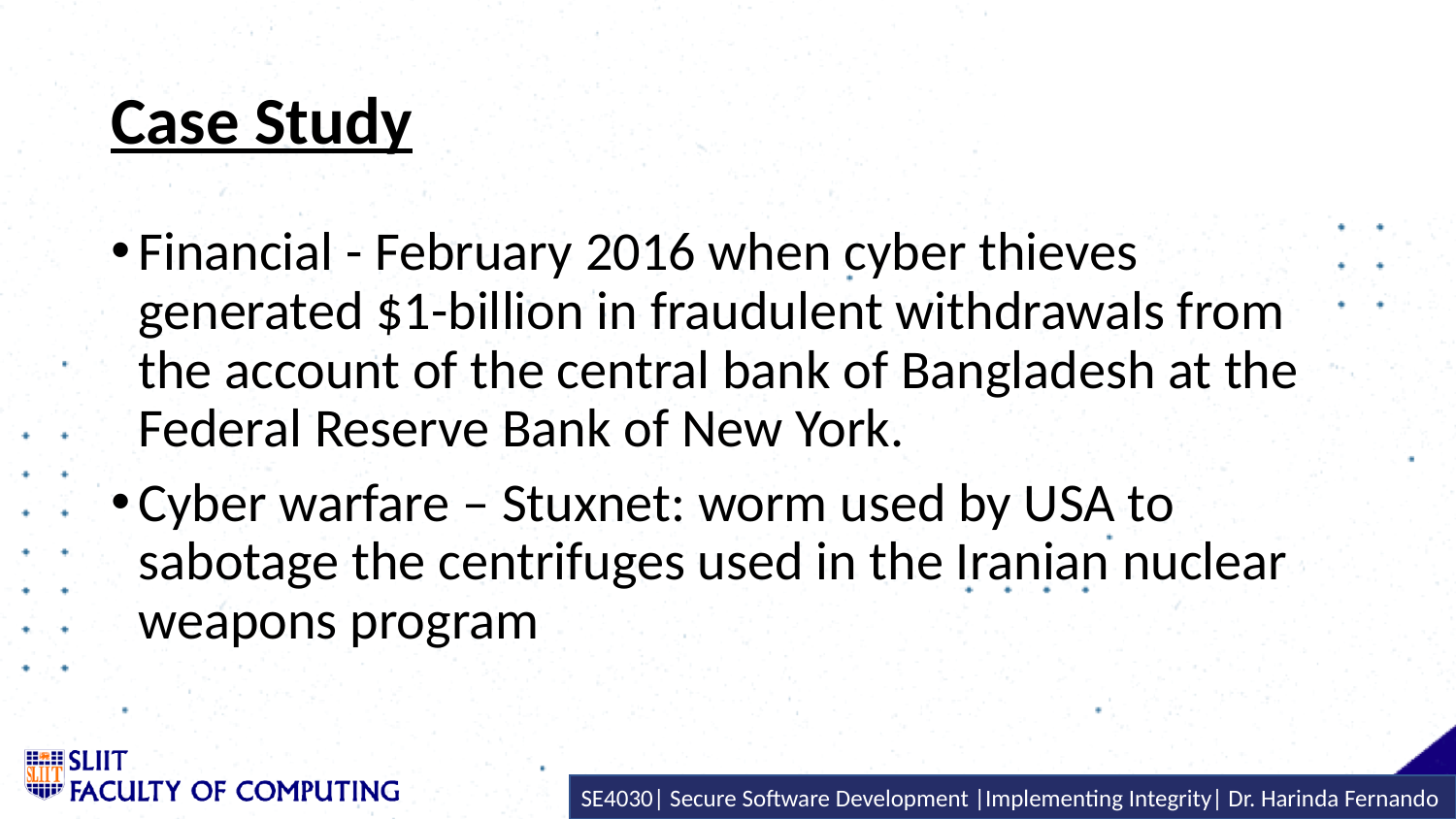

# Case Study
Financial - February 2016 when cyber thieves generated $1-billion in fraudulent withdrawals from the account of the central bank of Bangladesh at the Federal Reserve Bank of New York.
Cyber warfare – Stuxnet: worm used by USA to sabotage the centrifuges used in the Iranian nuclear weapons program